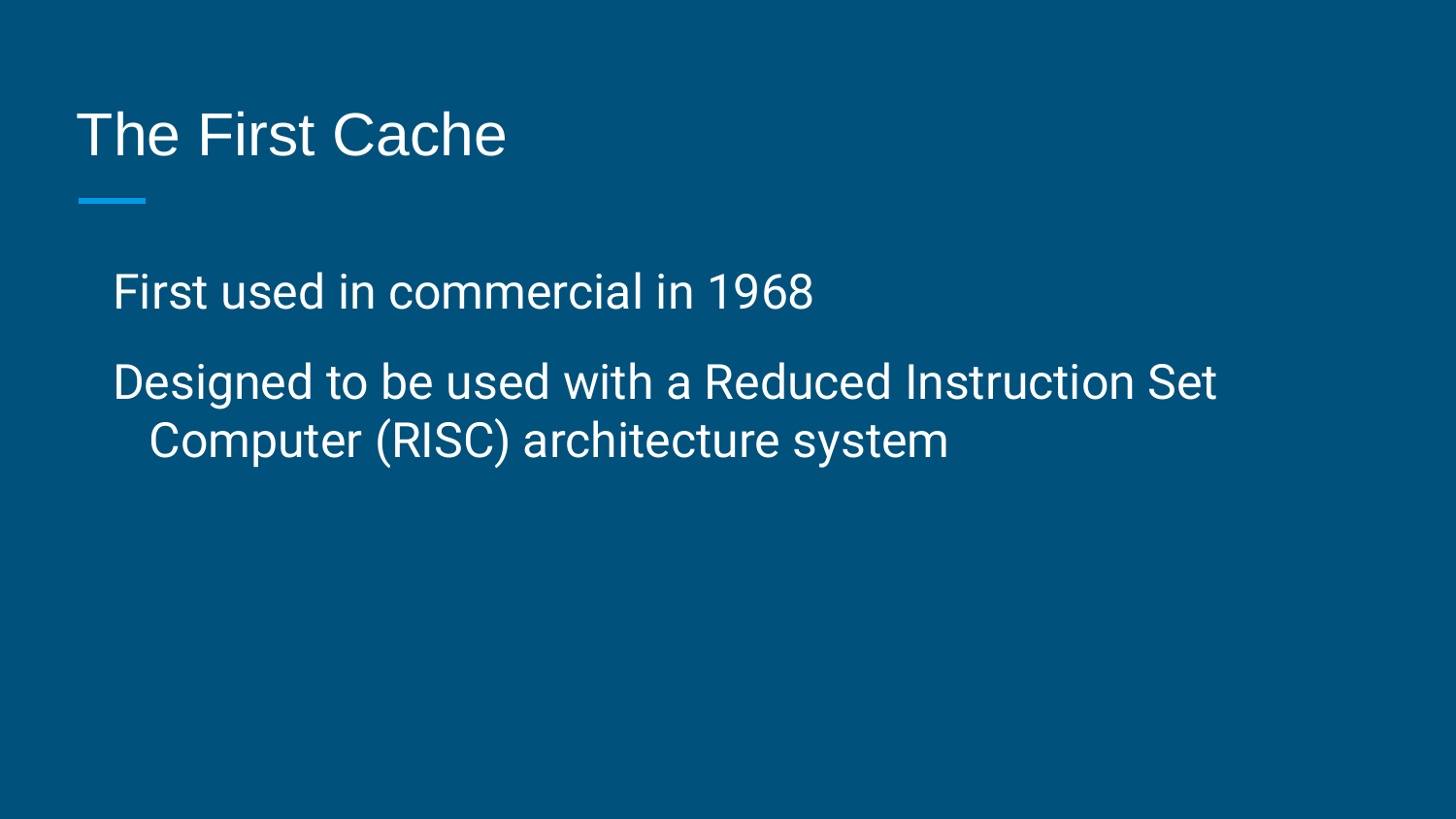

# The First Cache
First used in commercial in 1968
Designed to be used with a Reduced Instruction Set Computer (RISC) architecture system